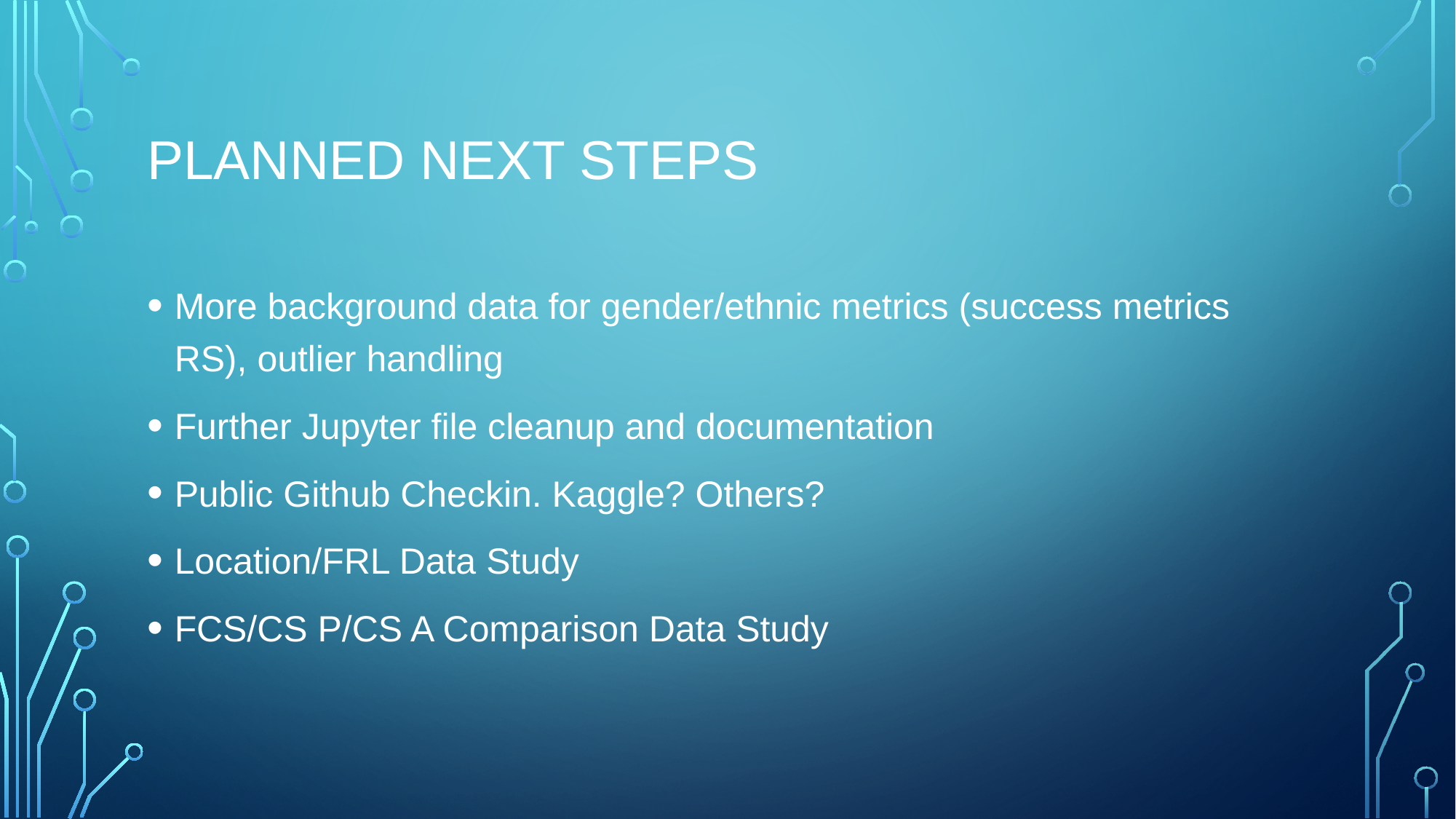

# PLANNED NEXT Steps
More background data for gender/ethnic metrics (success metrics RS), outlier handling
Further Jupyter file cleanup and documentation
Public Github Checkin. Kaggle? Others?
Location/FRL Data Study
FCS/CS P/CS A Comparison Data Study